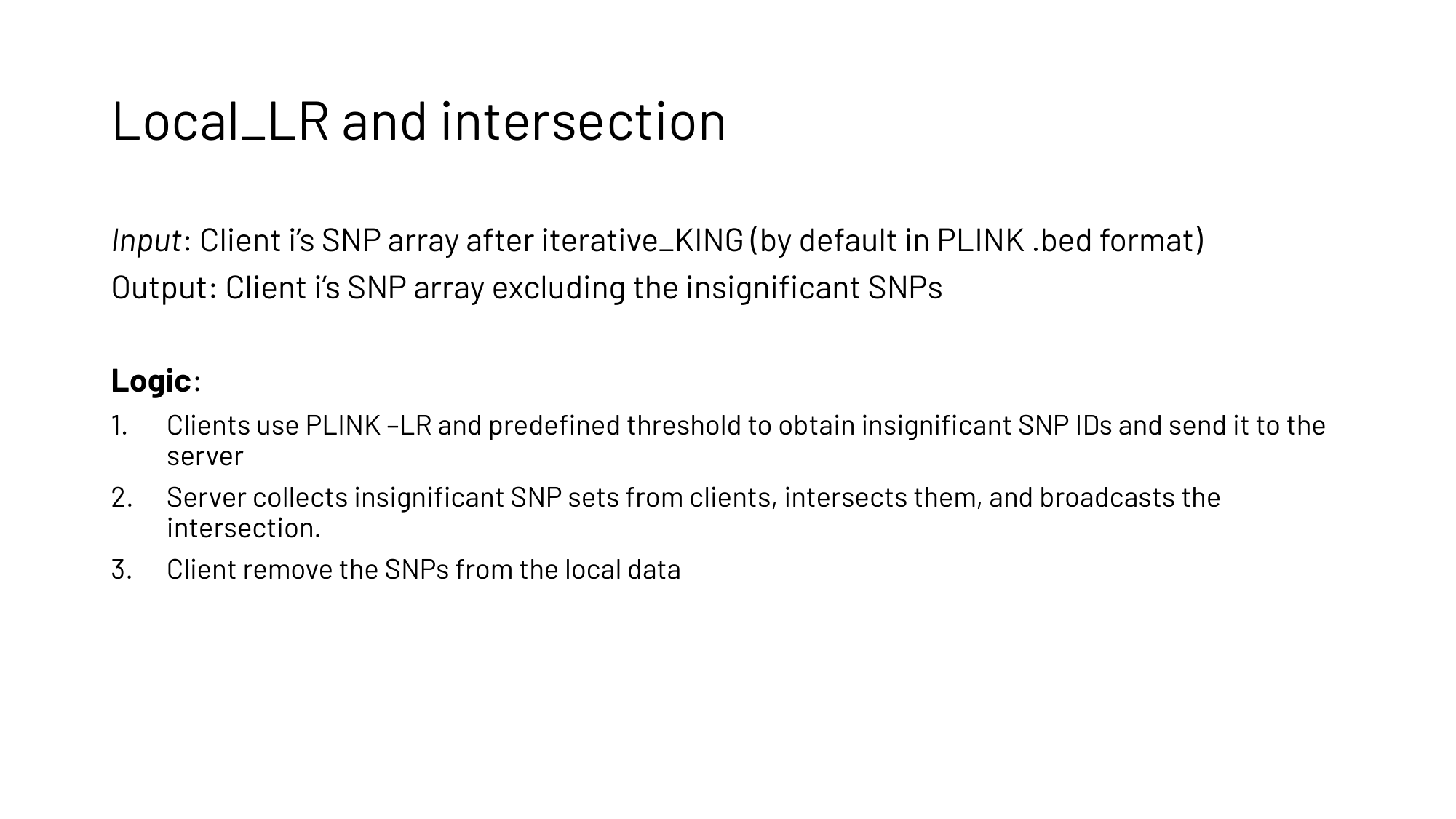

# Local_LR and intersection
Input: Client i’s SNP array after iterative_KING (by default in PLINK .bed format)
Output: Client i’s SNP array excluding the insignificant SNPs

Logic:
Clients use PLINK –LR and predefined threshold to obtain insignificant SNP IDs and send it to the server
Server collects insignificant SNP sets from clients, intersects them, and broadcasts the intersection.
Client remove the SNPs from the local data